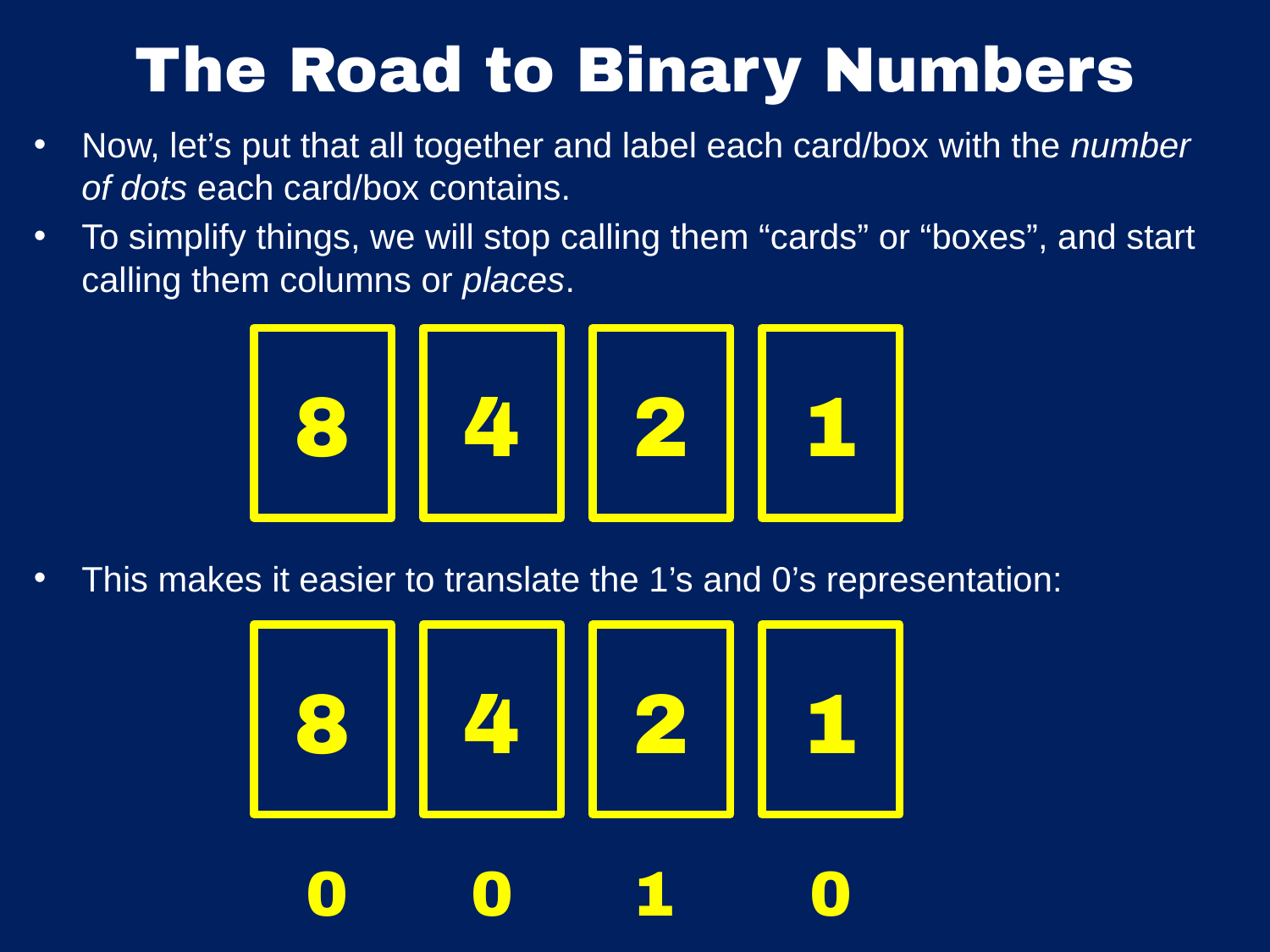

# The Road to Binary Numbers
Now, let’s put that all together and label each card/box with the number of dots each card/box contains.
To simplify things, we will stop calling them “cards” or “boxes”, and start calling them columns or places.

8

4

2

1

This makes it easier to translate the 1’s and 0’s representation:

8

4

2

1

0
0
1
0